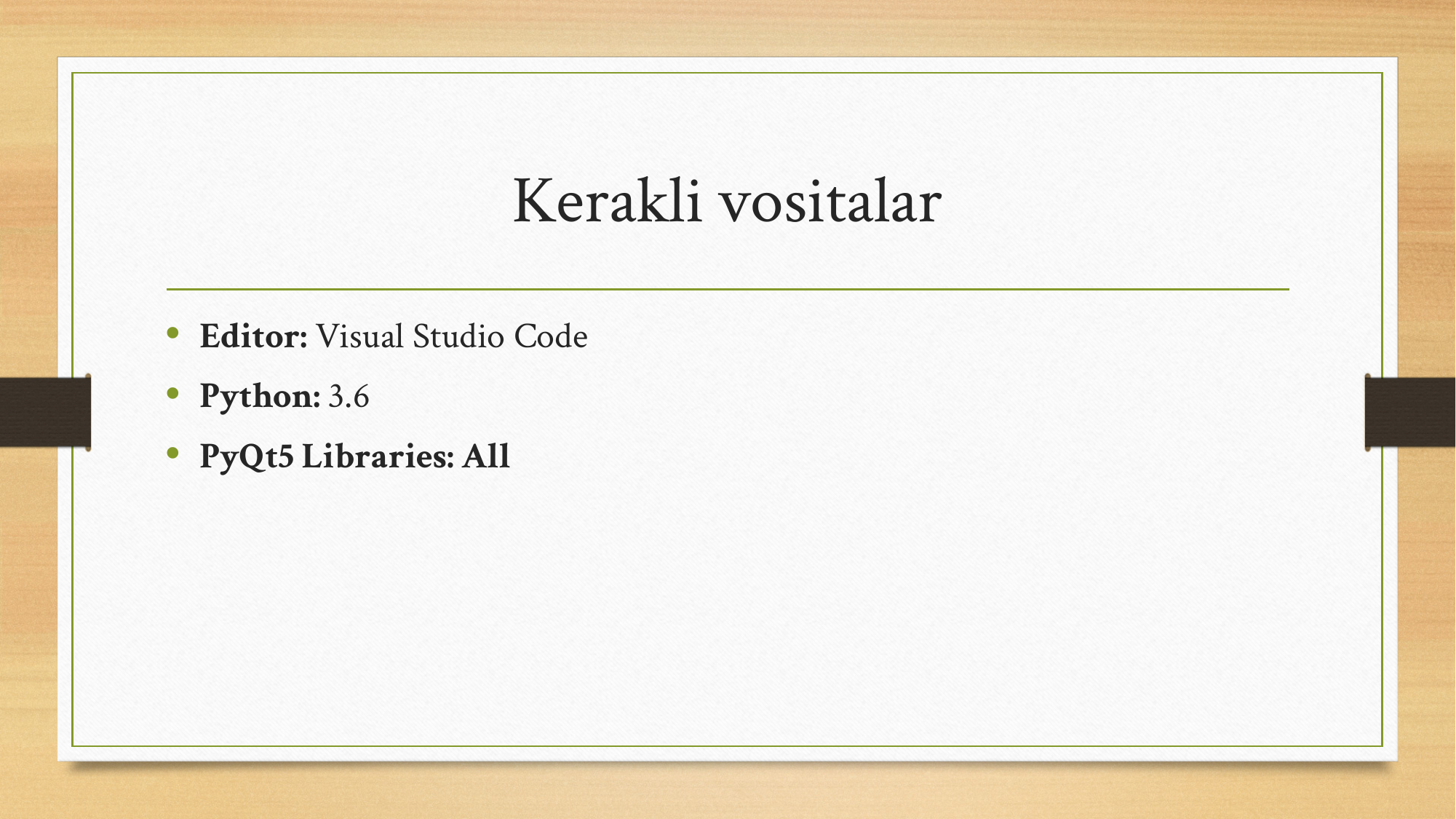

# Kerakli vositalar
Editor: Visual Studio Code
Python: 3.6
PyQt5 Libraries: All